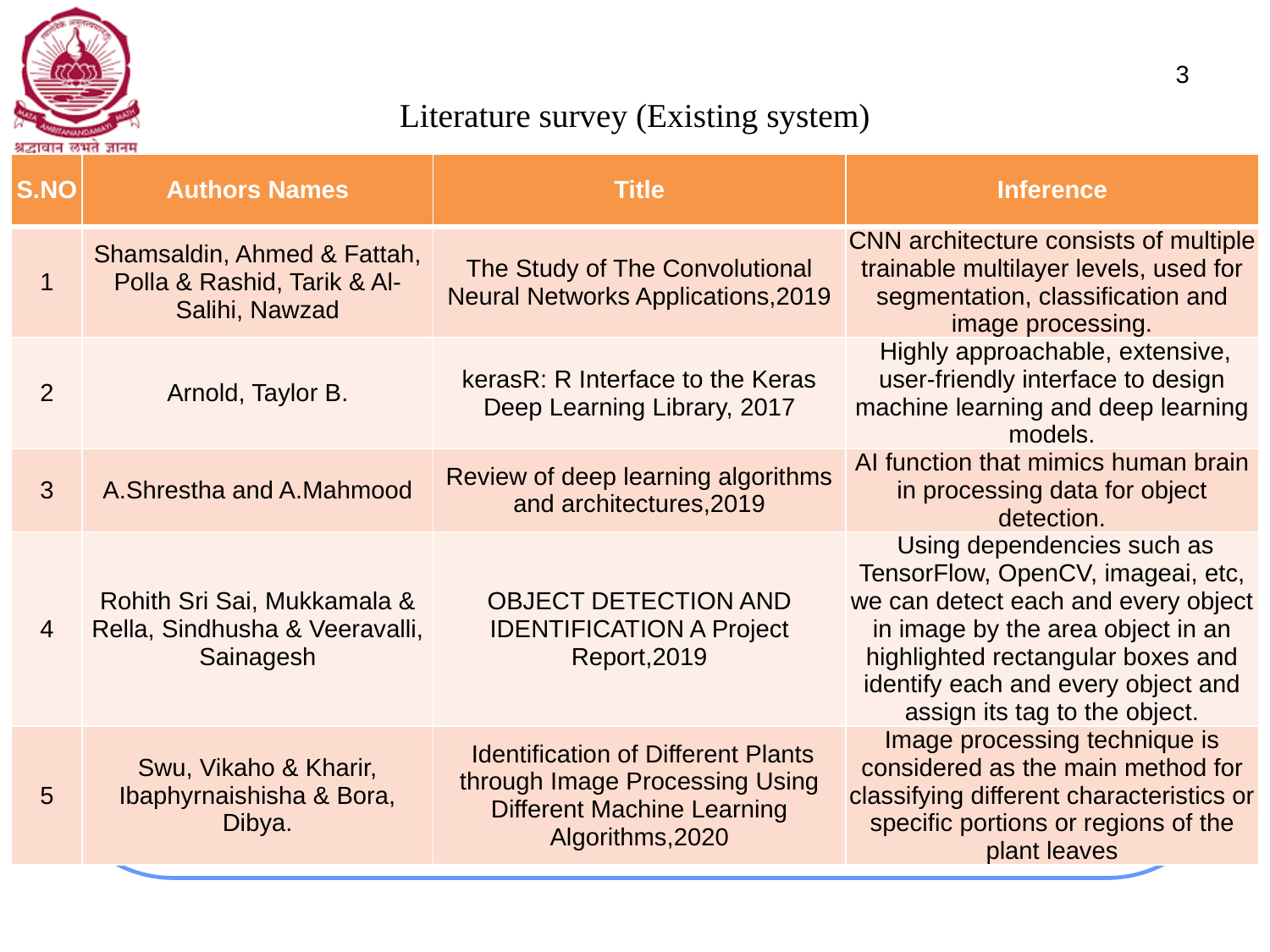

3
# Literature survey (Existing system)
| S.NO | Authors Names | Title | Inference |
| --- | --- | --- | --- |
| 1 | Shamsaldin, Ahmed & Fattah, Polla & Rashid, Tarik & Al-Salihi, Nawzad | The Study of The Convolutional Neural Networks Applications,2019 | CNN architecture consists of multiple trainable multilayer levels, used for segmentation, classification and image processing. |
| 2 | Arnold, Taylor B. | kerasR: R Interface to the Keras Deep Learning Library, 2017 | Highly approachable, extensive, user-friendly interface to design machine learning and deep learning models. |
| 3 | A.Shrestha and A.Mahmood | Review of deep learning algorithms and architectures,2019 | AI function that mimics human brain in processing data for object detection. |
| 4 | Rohith Sri Sai, Mukkamala & Rella, Sindhusha & Veeravalli, Sainagesh | OBJECT DETECTION AND IDENTIFICATION A Project Report,2019 | Using dependencies such as TensorFlow, OpenCV, imageai, etc, we can detect each and every object in image by the area object in an highlighted rectangular boxes and identify each and every object and assign its tag to the object. |
| 5 | Swu, Vikaho & Kharir, Ibaphyrnaishisha & Bora, Dibya. | Identification of Different Plants through Image Processing Using Different Machine Learning Algorithms,2020 | Image processing technique is considered as the main method for classifying different characteristics or specific portions or regions of the plant leaves |